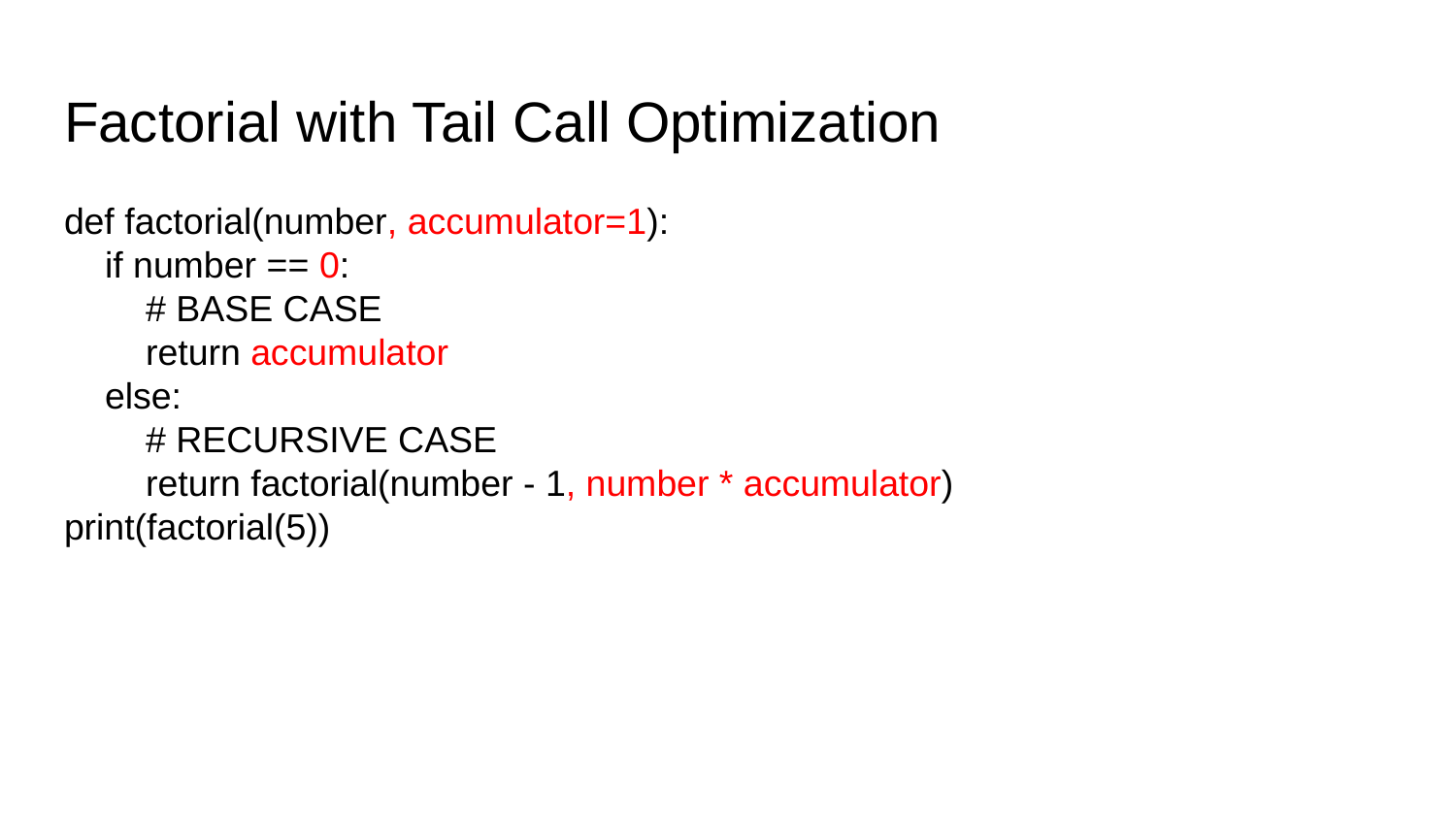

# Factorial with Tail Call Optimization
def factorial(number, accumulator=1):
    if number == 0:
        # BASE CASE
        return accumulator
    else:
        # RECURSIVE CASE
        return factorial(number - 1, number * accumulator)
print(factorial(5))